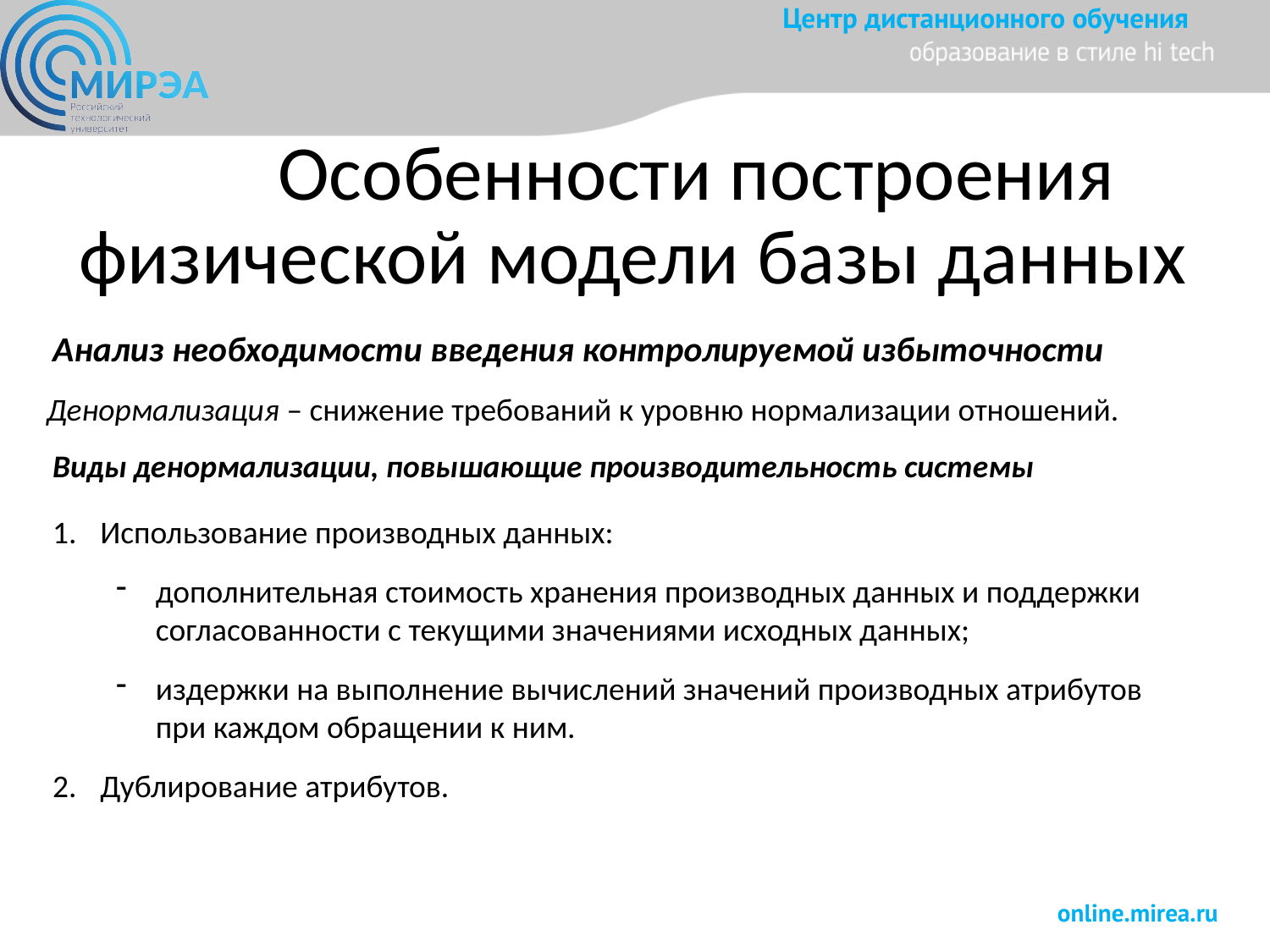

# Особенности построения физической модели базы данных
Анализ необходимости введения контролируемой избыточности
Денормализация – снижение требований к уровню нормализации отношений.
Виды денормализации, повышающие производительность системы
Использование производных данных:
дополнительная стоимость хранения производных данных и поддержки согласованности с текущими значениями исходных данных;
издержки на выполнение вычислений значений производных атрибутов при каждом обращении к ним.
Дублирование атрибутов.